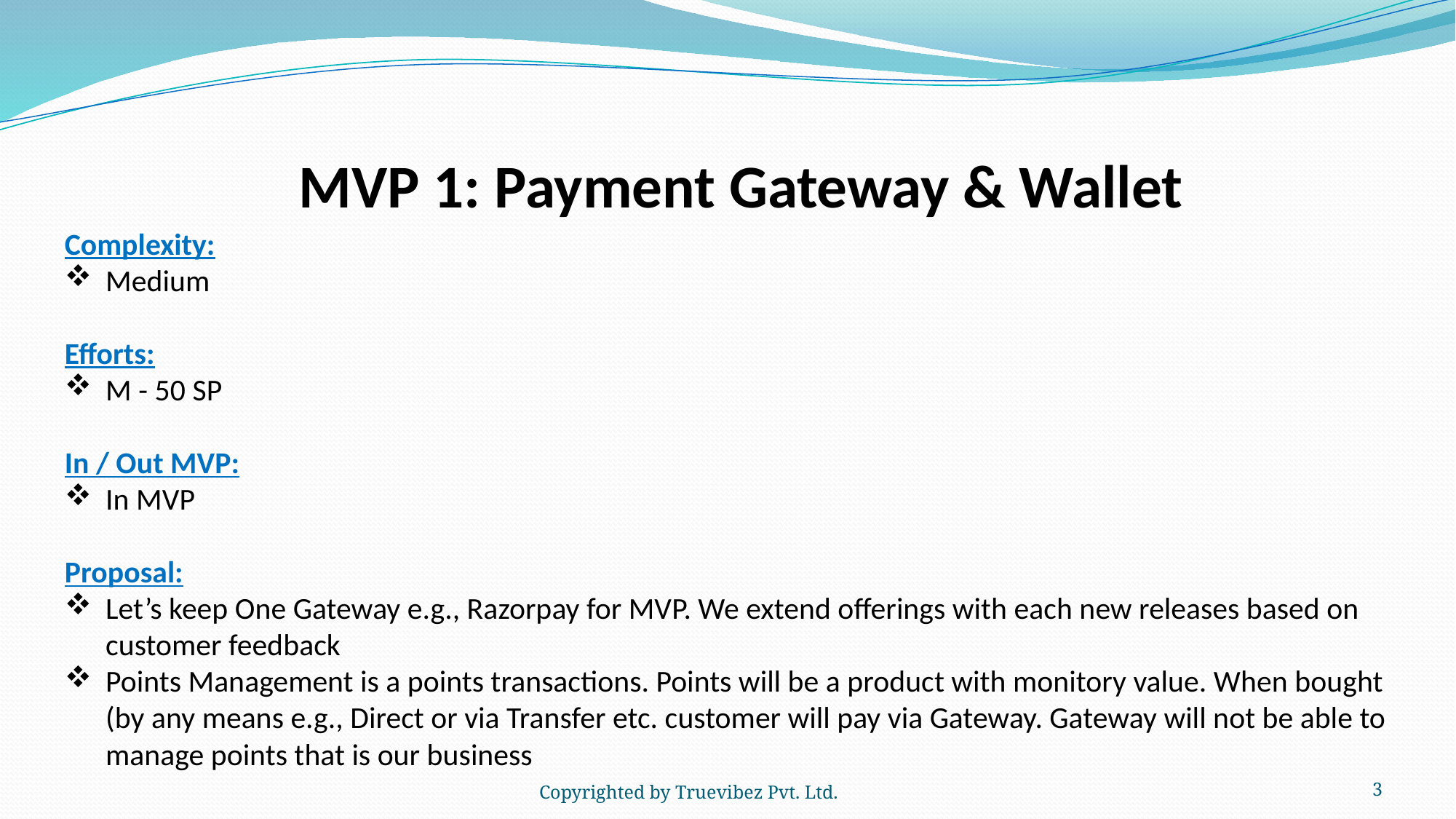

MVP 1: Payment Gateway & Wallet
Complexity:
Medium

Efforts:
M - 50 SP

In / Out MVP:
In MVP

Proposal:
Let’s keep One Gateway e.g., Razorpay for MVP. We extend offerings with each new releases based on customer feedback
Points Management is a points transactions. Points will be a product with monitory value. When bought (by any means e.g., Direct or via Transfer etc. customer will pay via Gateway. Gateway will not be able to manage points that is our business

Copyrighted by Truevibez Pvt. Ltd.
3